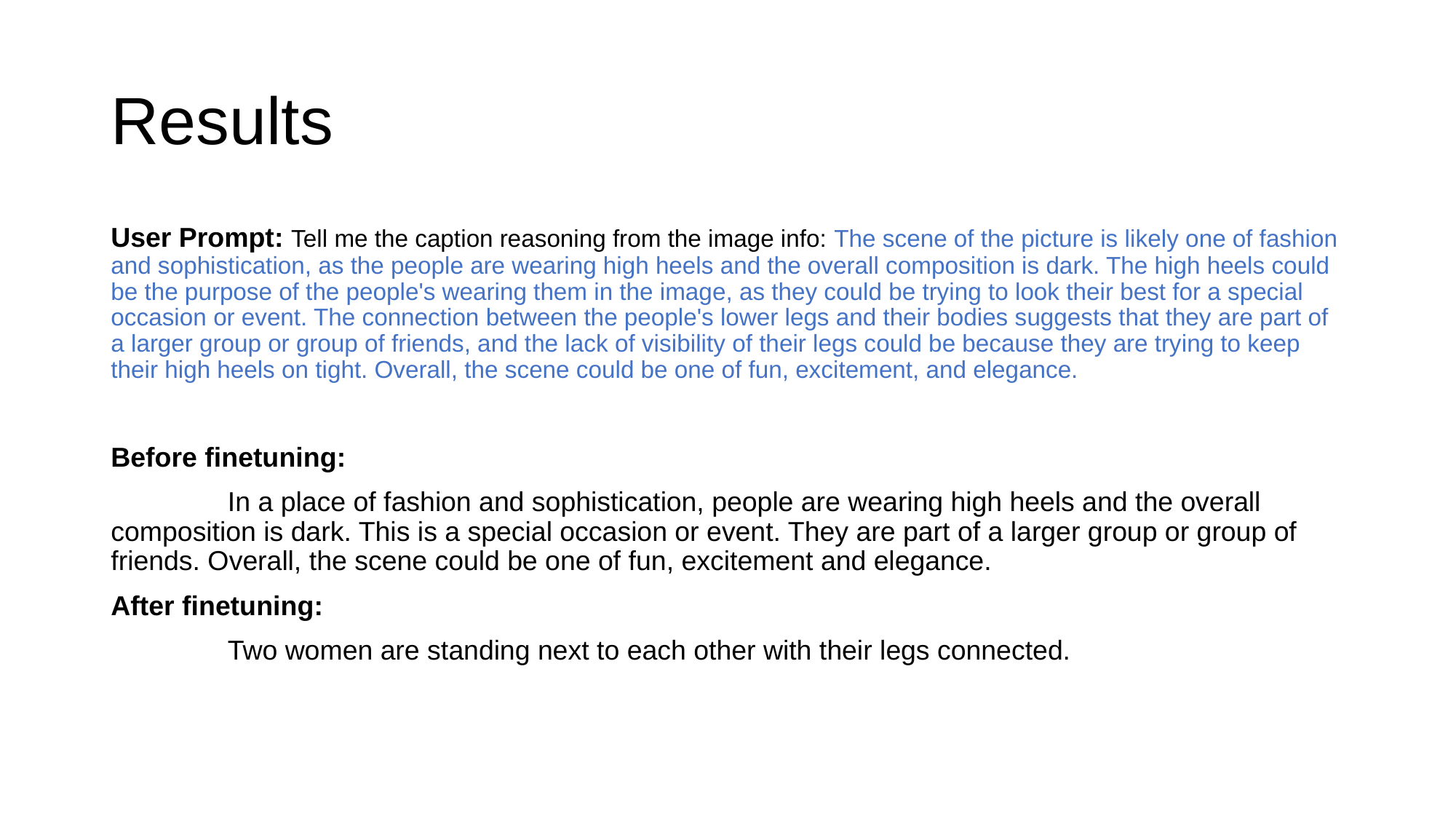

# Results
User Prompt: Tell me the caption reasoning from the image info: The scene of the picture is likely one of fashion and sophistication, as the people are wearing high heels and the overall composition is dark. The high heels could be the purpose of the people's wearing them in the image, as they could be trying to look their best for a special occasion or event. The connection between the people's lower legs and their bodies suggests that they are part of a larger group or group of friends, and the lack of visibility of their legs could be because they are trying to keep their high heels on tight. Overall, the scene could be one of fun, excitement, and elegance.

Before finetuning:
	 In a place of fashion and sophistication, people are wearing high heels and the overall composition is dark. This is a special occasion or event. They are part of a larger group or group of friends. Overall, the scene could be one of fun, excitement and elegance.
After finetuning:
	 Two women are standing next to each other with their legs connected.